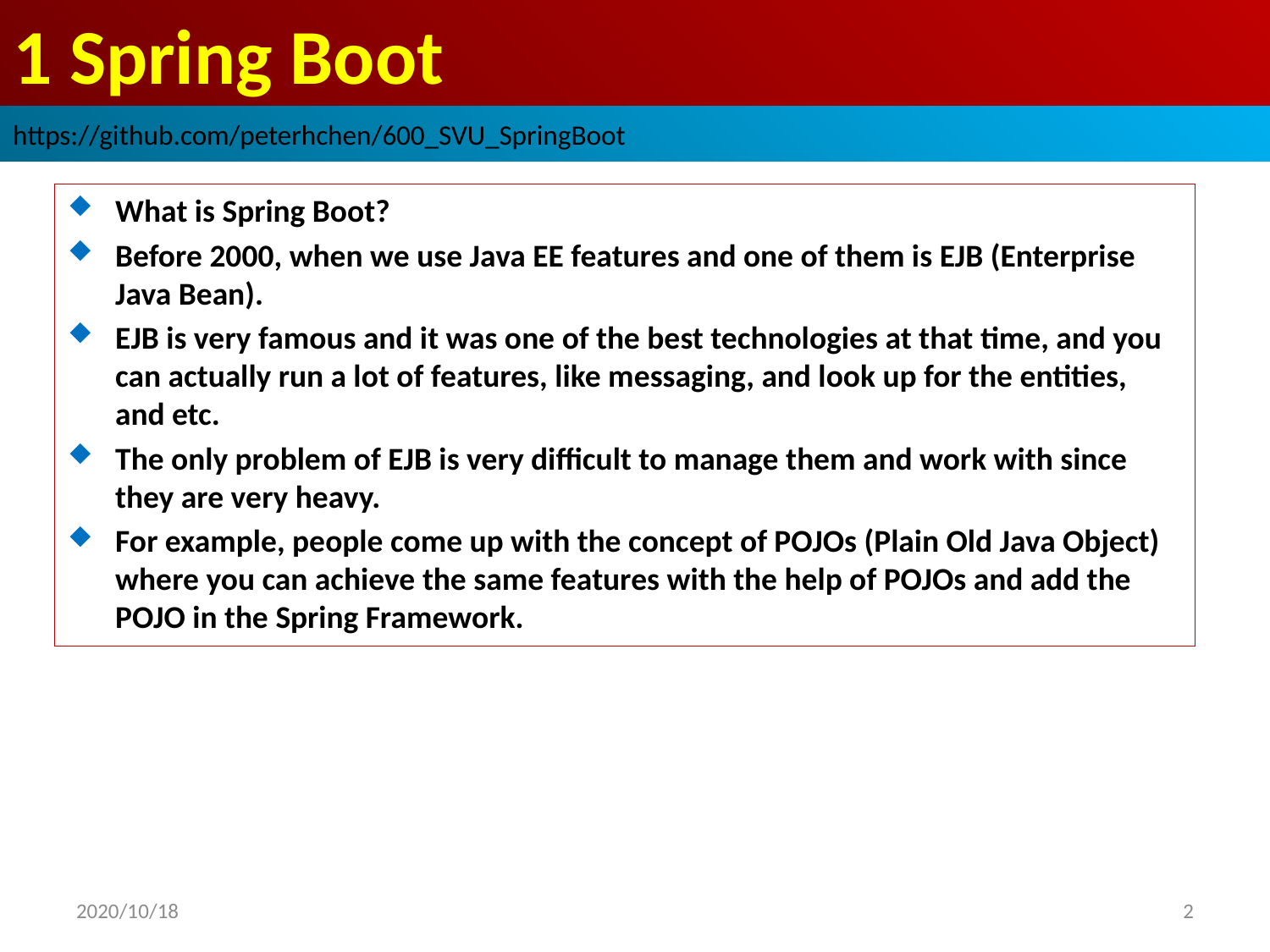

# 1 Spring Boot
https://github.com/peterhchen/600_SVU_SpringBoot
What is Spring Boot?
Before 2000, when we use Java EE features and one of them is EJB (Enterprise Java Bean).
EJB is very famous and it was one of the best technologies at that time, and you can actually run a lot of features, like messaging, and look up for the entities, and etc.
The only problem of EJB is very difficult to manage them and work with since they are very heavy.
For example, people come up with the concept of POJOs (Plain Old Java Object) where you can achieve the same features with the help of POJOs and add the POJO in the Spring Framework.
2020/10/18
2